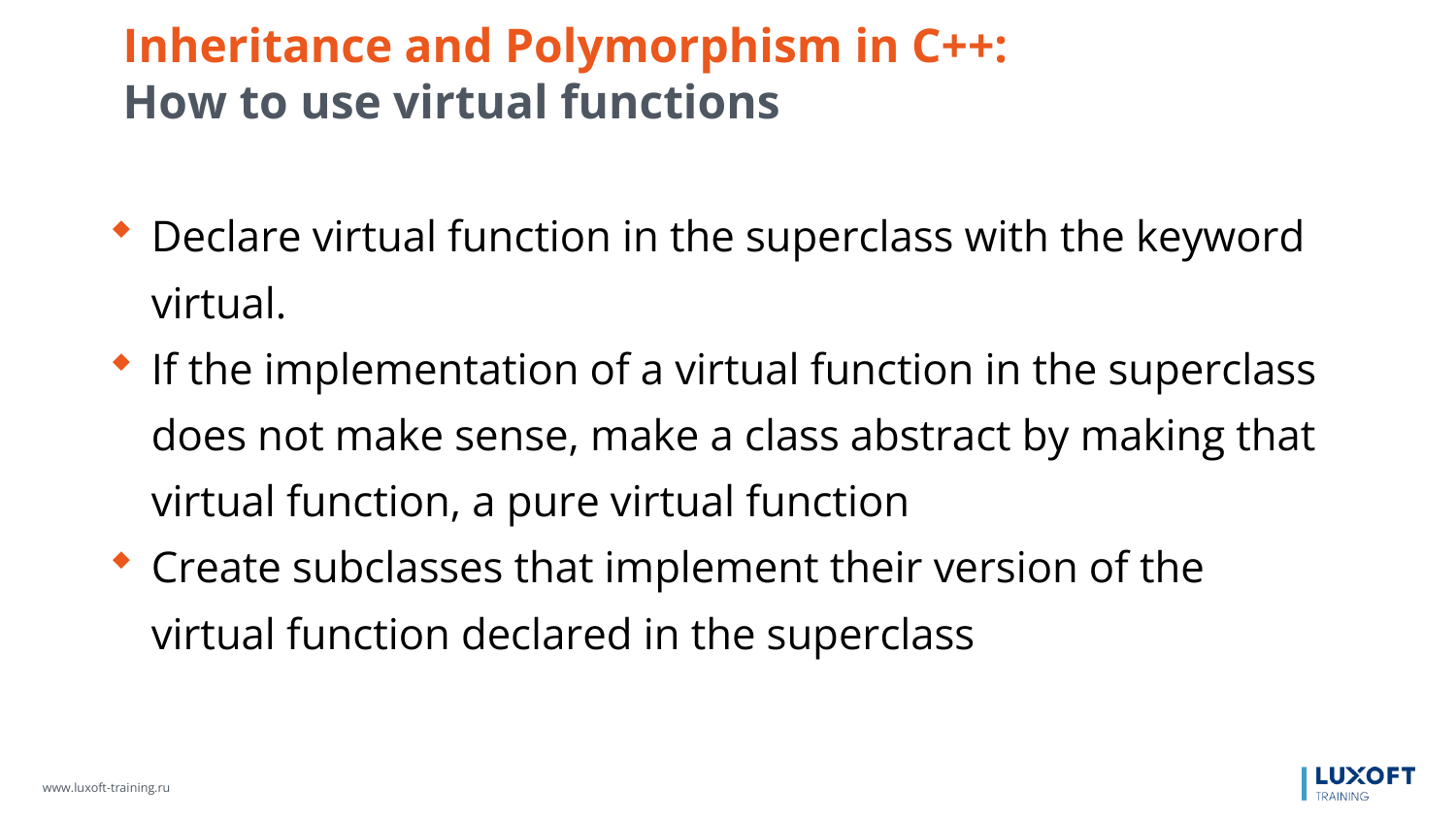

Inheritance and Polymorphism in C++:
How to use virtual functions
Declare virtual function in the superclass with the keyword virtual.
If the implementation of a virtual function in the superclass does not make sense, make a class abstract by making that virtual function, a pure virtual function
Create subclasses that implement their version of the virtual function declared in the superclass